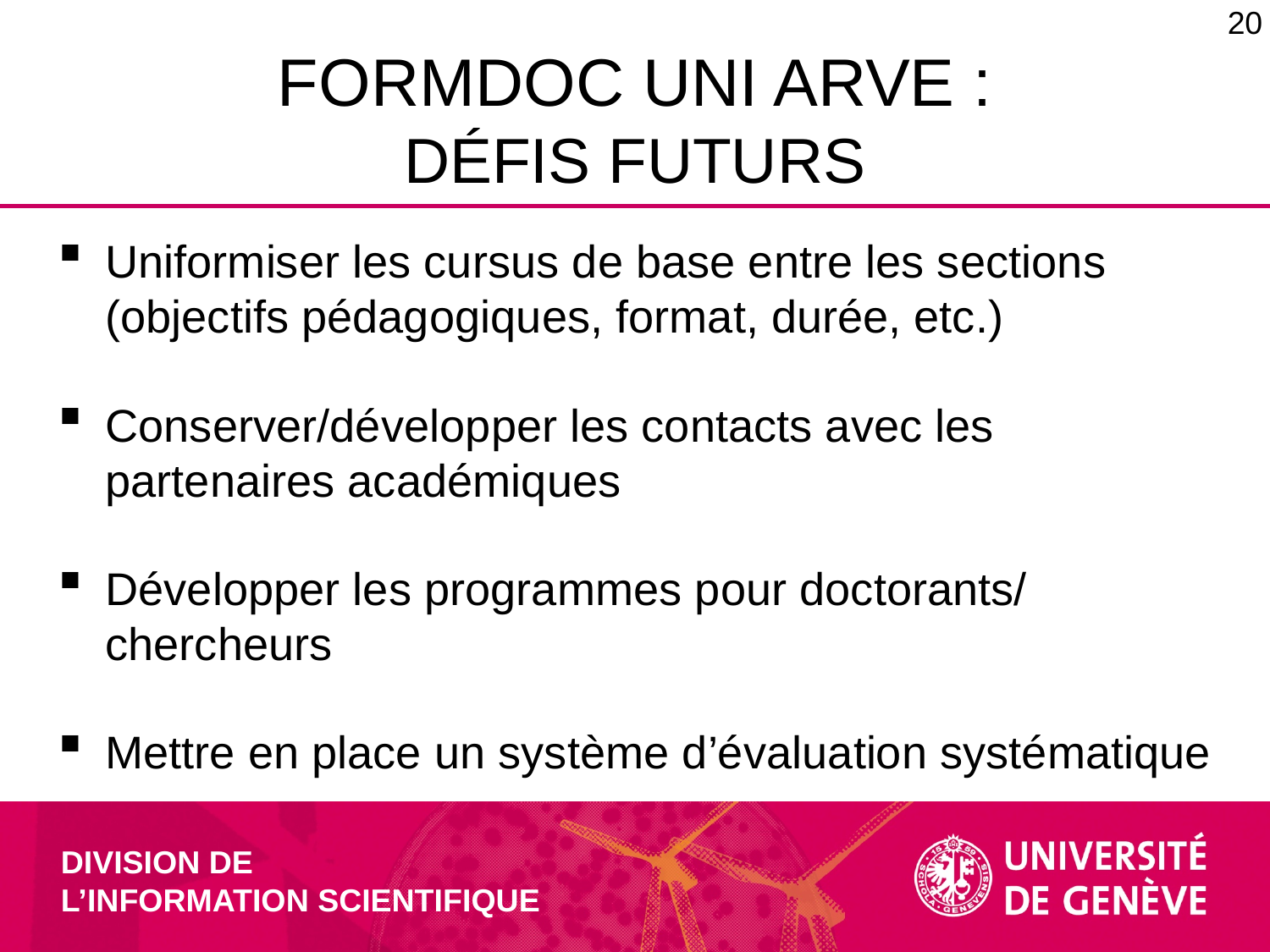

20
# FormDoc Uni Arve : défis futurs
Uniformiser les cursus de base entre les sections (objectifs pédagogiques, format, durée, etc.)

Conserver/développer les contacts avec les partenaires académiques

Développer les programmes pour doctorants/ chercheurs

Mettre en place un système d’évaluation systématique